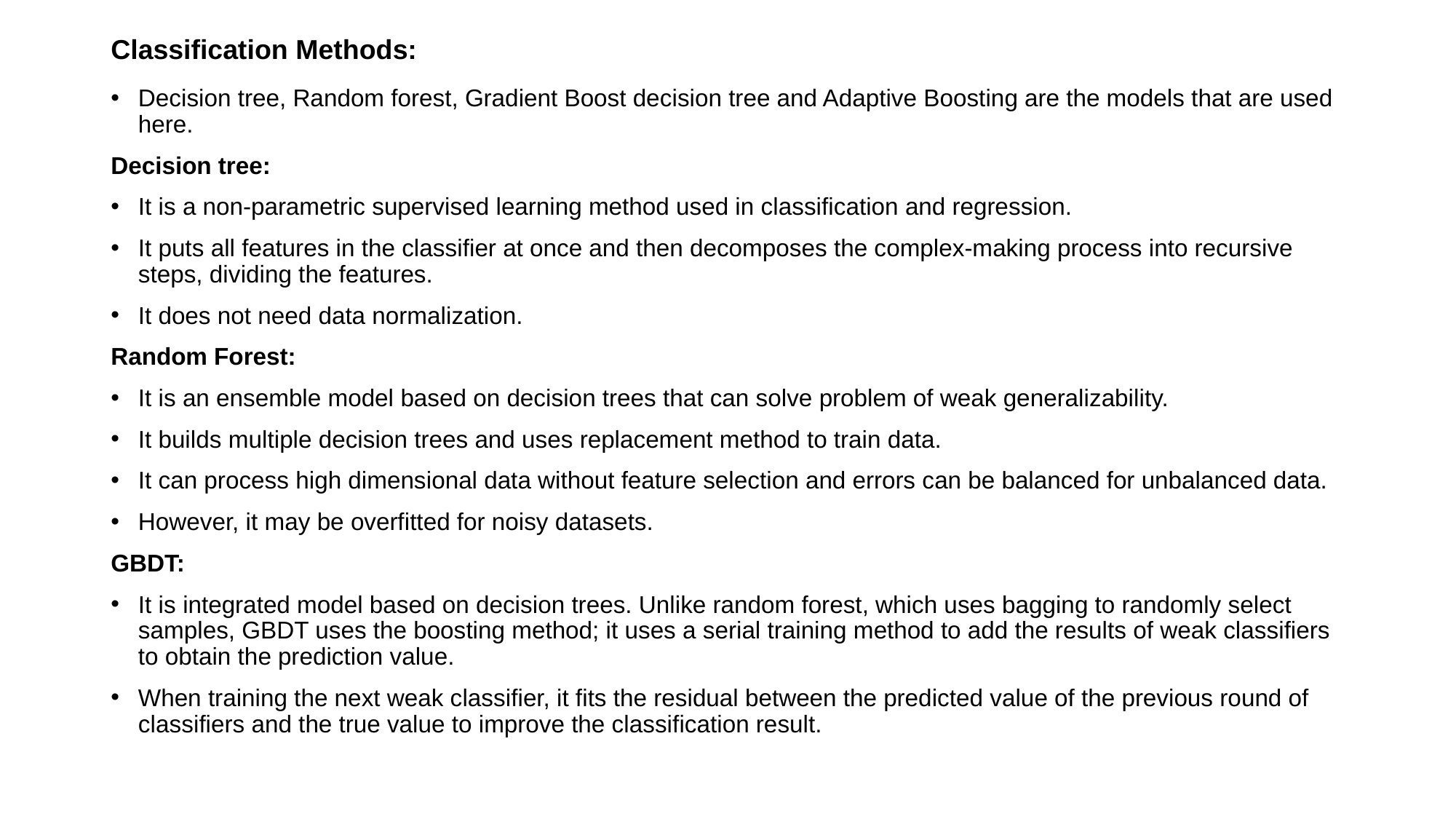

# Classification Methods:
Decision tree, Random forest, Gradient Boost decision tree and Adaptive Boosting are the models that are used here.
Decision tree:
It is a non-parametric supervised learning method used in classification and regression.
It puts all features in the classifier at once and then decomposes the complex-making process into recursive steps, dividing the features.
It does not need data normalization.
Random Forest:
It is an ensemble model based on decision trees that can solve problem of weak generalizability.
It builds multiple decision trees and uses replacement method to train data.
It can process high dimensional data without feature selection and errors can be balanced for unbalanced data.
However, it may be overfitted for noisy datasets.
GBDT:
It is integrated model based on decision trees. Unlike random forest, which uses bagging to randomly select samples, GBDT uses the boosting method; it uses a serial training method to add the results of weak classifiers to obtain the prediction value.
When training the next weak classifier, it fits the residual between the predicted value of the previous round of classifiers and the true value to improve the classification result.